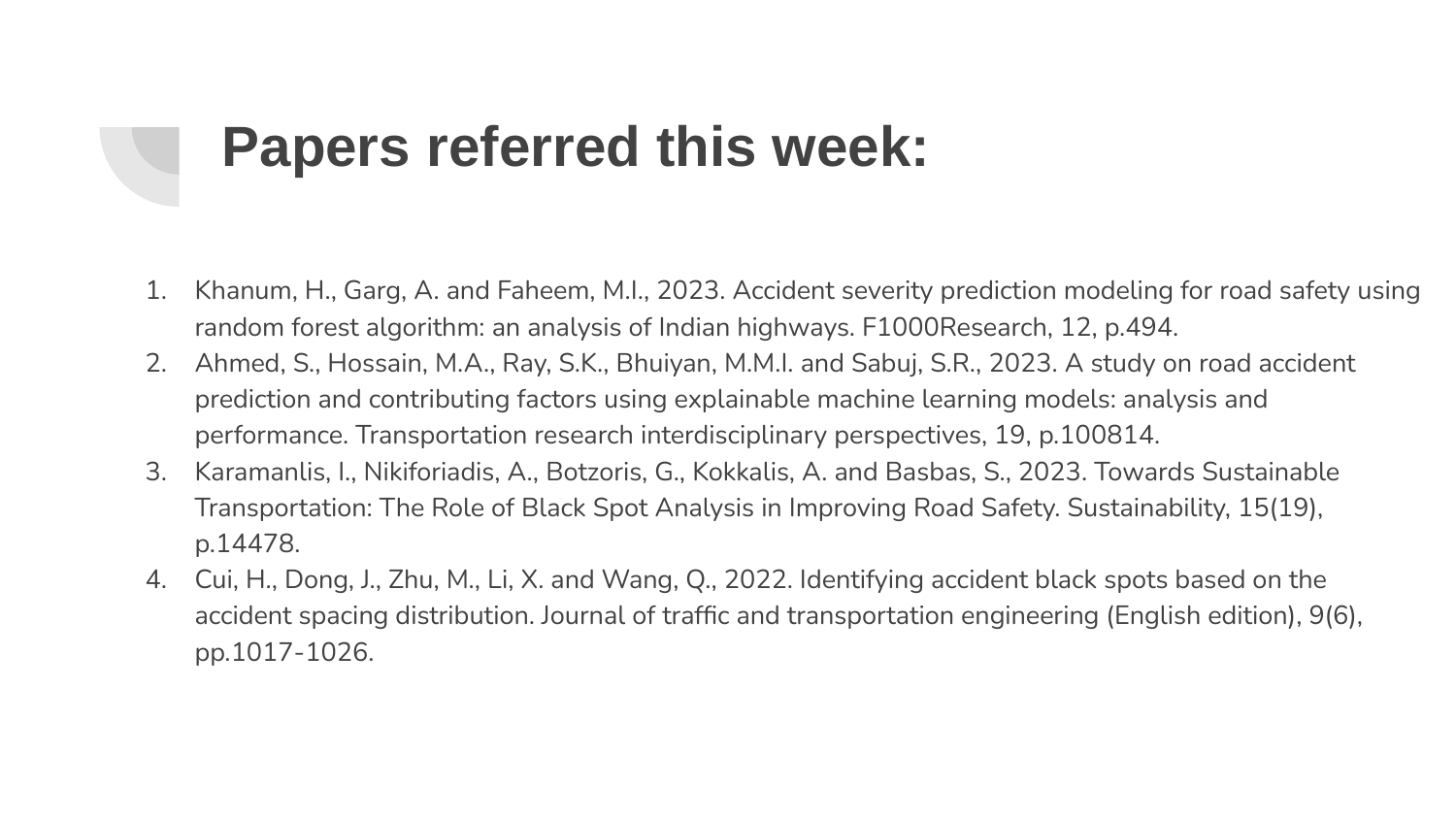

# Papers referred this week:
Khanum, H., Garg, A. and Faheem, M.I., 2023. Accident severity prediction modeling for road safety using random forest algorithm: an analysis of Indian highways. F1000Research, 12, p.494.
Ahmed, S., Hossain, M.A., Ray, S.K., Bhuiyan, M.M.I. and Sabuj, S.R., 2023. A study on road accident prediction and contributing factors using explainable machine learning models: analysis and performance. Transportation research interdisciplinary perspectives, 19, p.100814.
Karamanlis, I., Nikiforiadis, A., Botzoris, G., Kokkalis, A. and Basbas, S., 2023. Towards Sustainable Transportation: The Role of Black Spot Analysis in Improving Road Safety. Sustainability, 15(19), p.14478.
Cui, H., Dong, J., Zhu, M., Li, X. and Wang, Q., 2022. Identifying accident black spots based on the accident spacing distribution. Journal of traffic and transportation engineering (English edition), 9(6), pp.1017-1026.